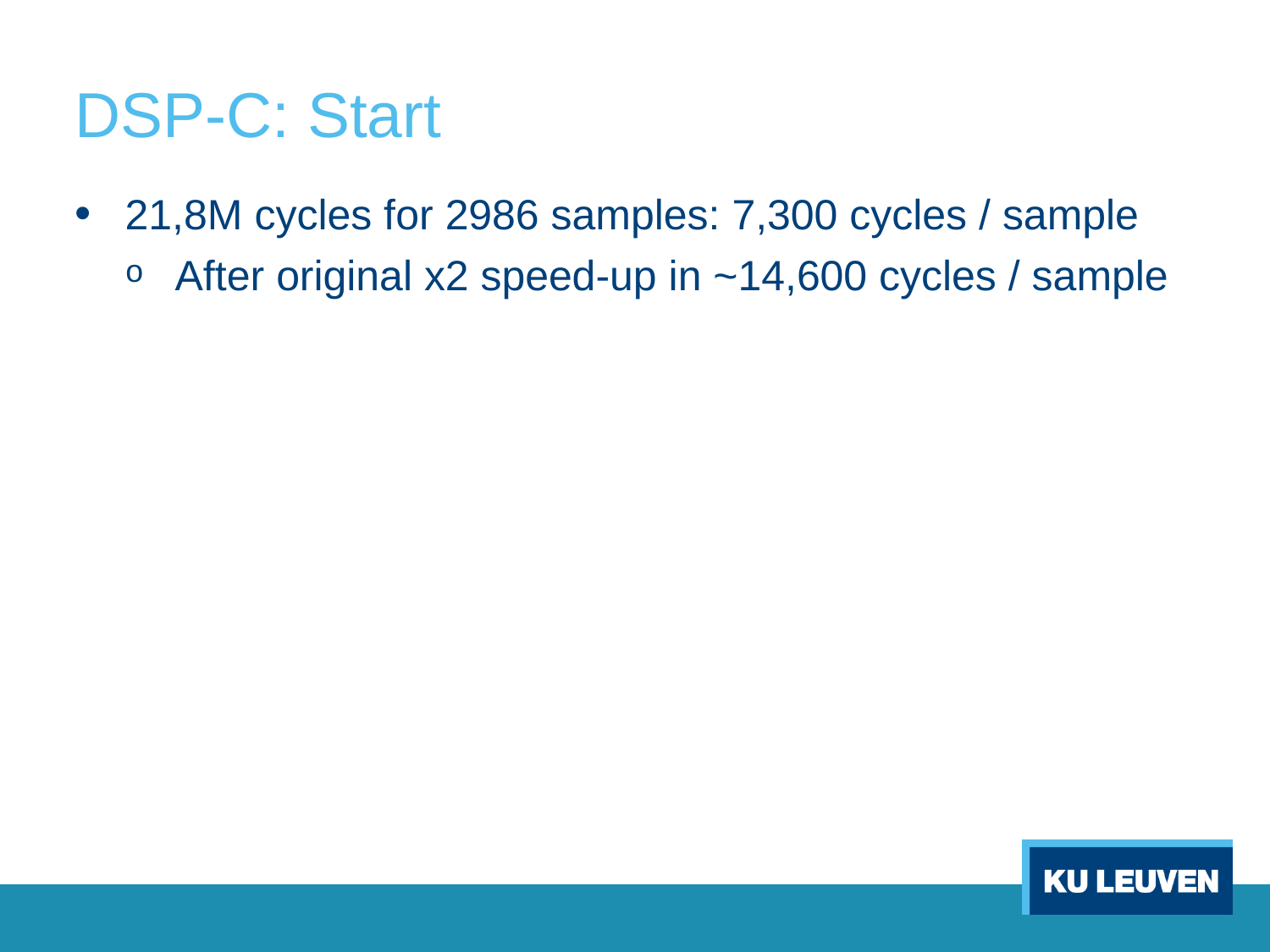

# DSP-C: Start
21,8M cycles for 2986 samples: 7,300 cycles / sample
After original x2 speed-up in ~14,600 cycles / sample